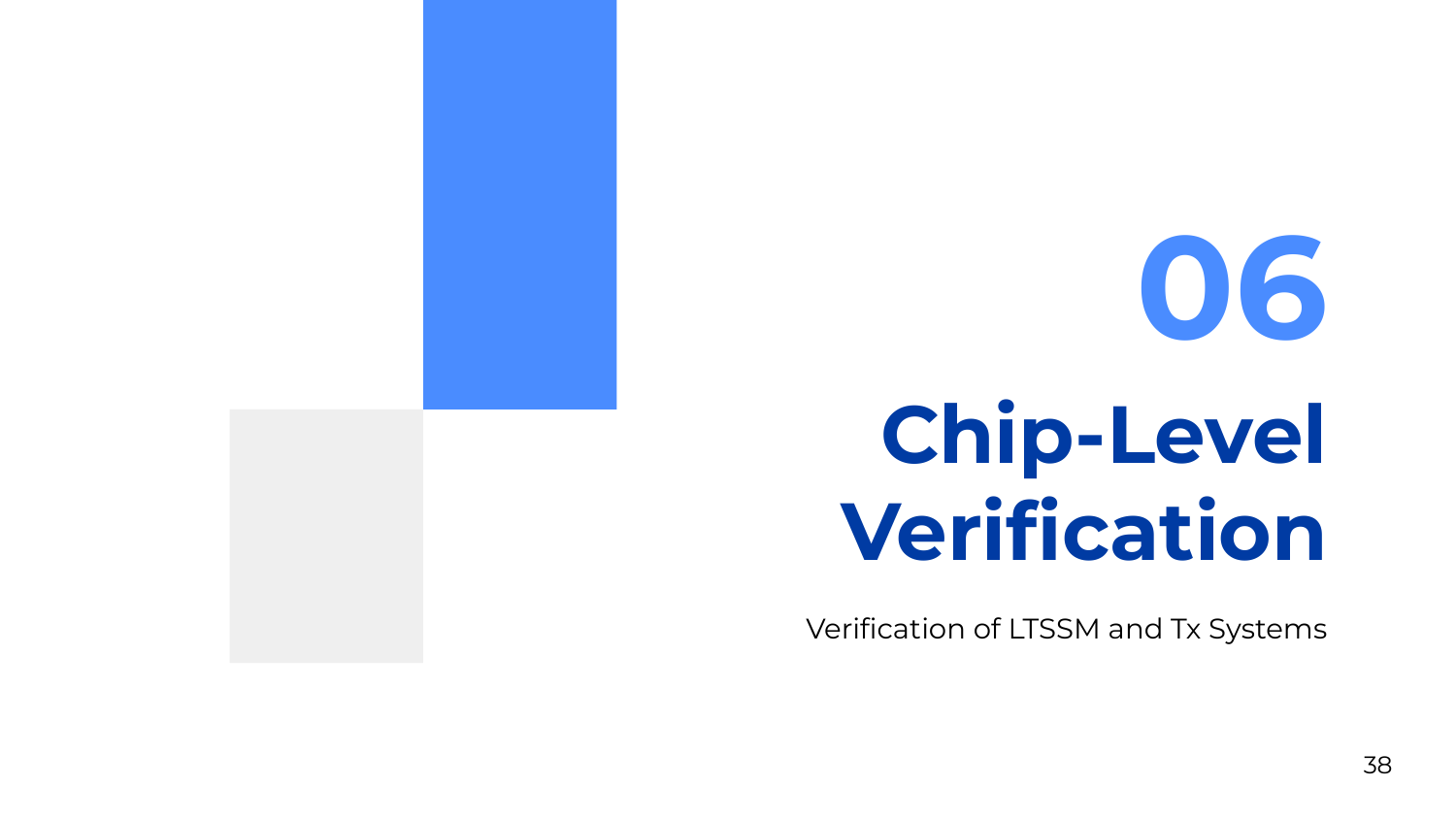

06
# Chip-Level Verification
Verification of LTSSM and Tx Systems
38